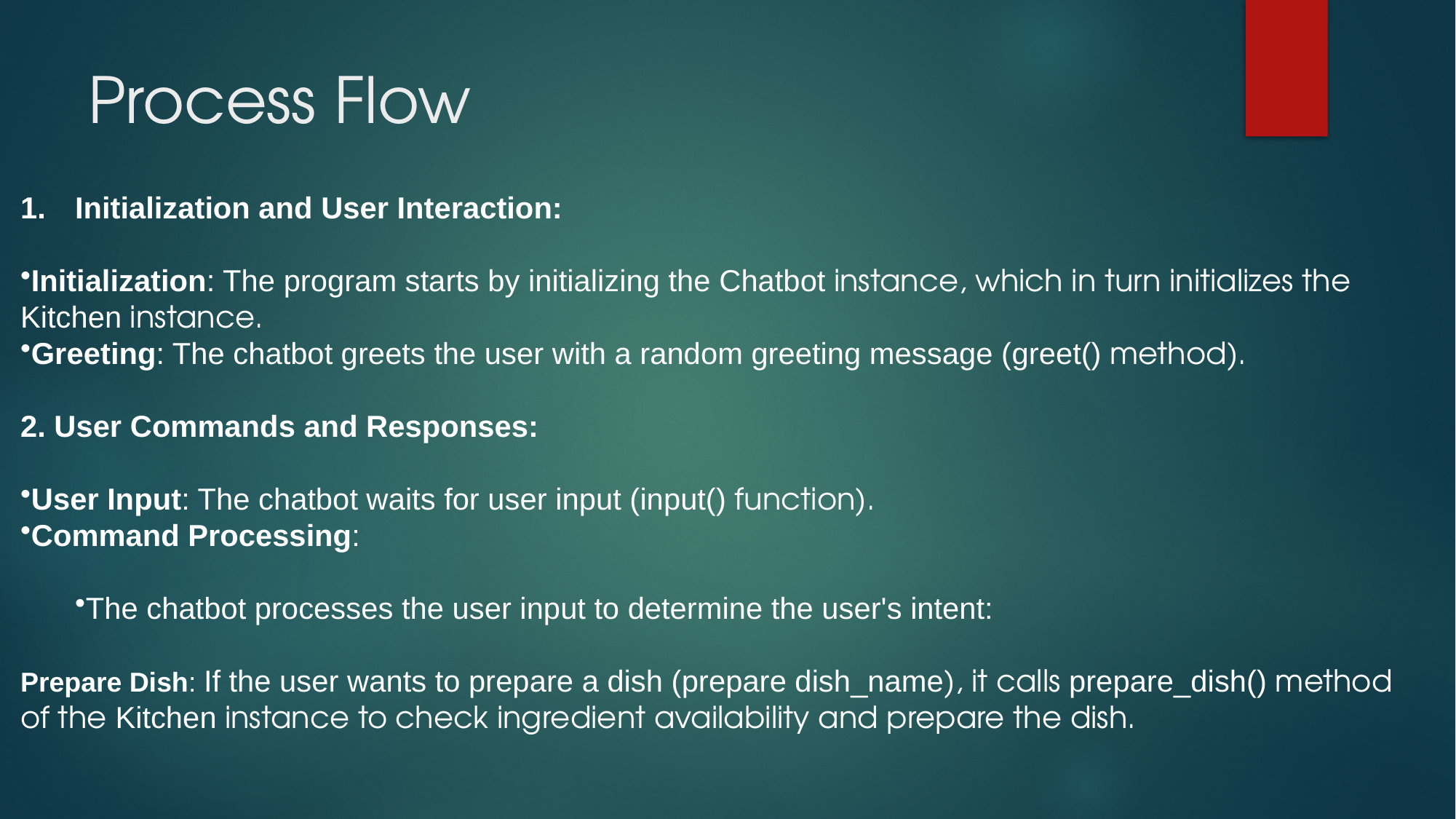

# Process Flow
Initialization and User Interaction:

Initialization: The program starts by initializing the Chatbot instance, which in turn initializes the Kitchen instance.
Greeting: The chatbot greets the user with a random greeting message (greet() method).

2. User Commands and Responses:

User Input: The chatbot waits for user input (input() function).
Command Processing:

The chatbot processes the user input to determine the user's intent:

Prepare Dish: If the user wants to prepare a dish (prepare dish_name), it calls prepare_dish() method of the Kitchen instance to check ingredient availability and prepare the dish.